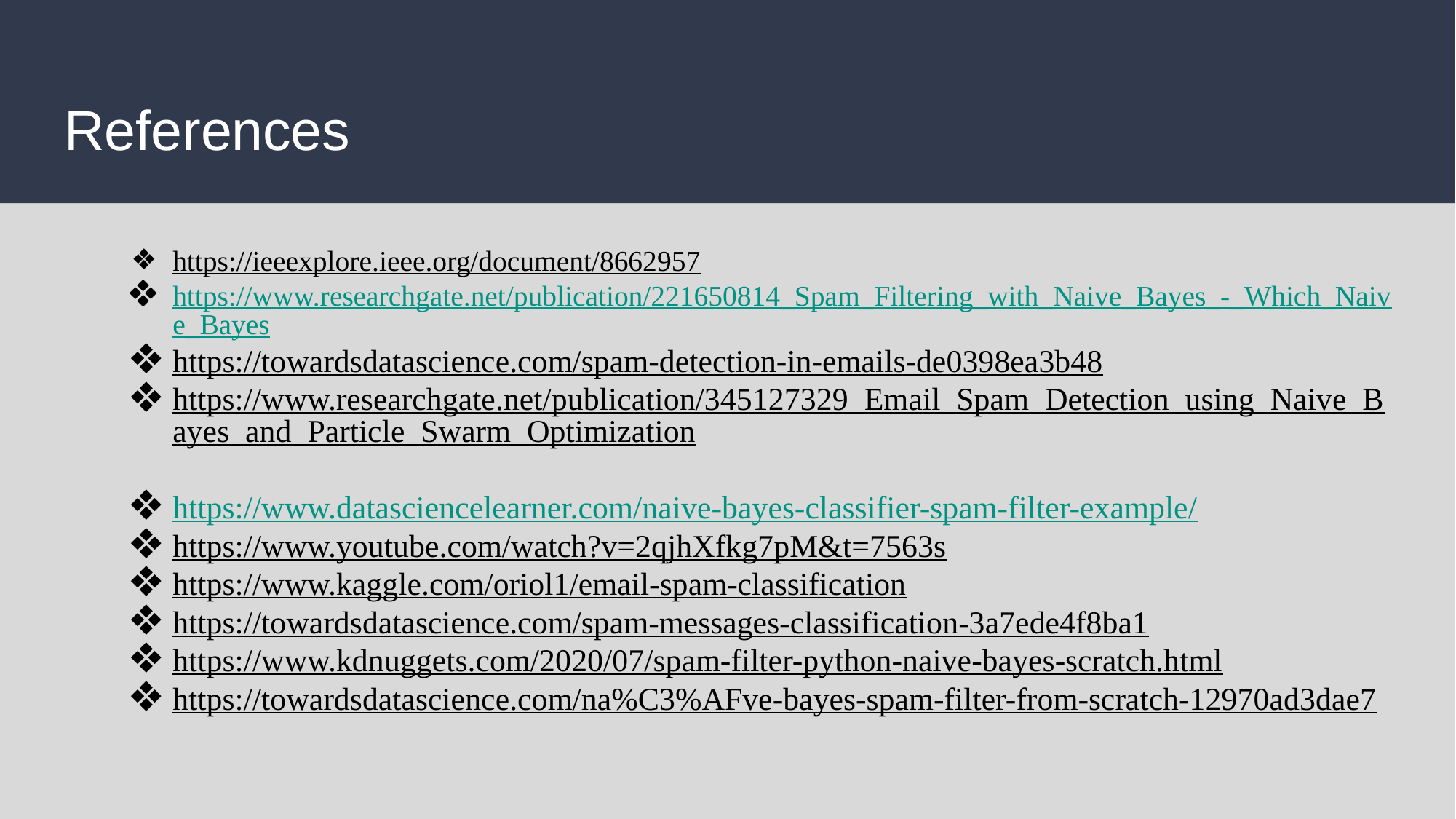

# References
https://ieeexplore.ieee.org/document/8662957
https://www.researchgate.net/publication/221650814_Spam_Filtering_with_Naive_Bayes_-_Which_Naive_Bayes
https://towardsdatascience.com/spam-detection-in-emails-de0398ea3b48
https://www.researchgate.net/publication/345127329_Email_Spam_Detection_using_Naive_Bayes_and_Particle_Swarm_Optimization
https://www.datasciencelearner.com/naive-bayes-classifier-spam-filter-example/
https://www.youtube.com/watch?v=2qjhXfkg7pM&t=7563s
https://www.kaggle.com/oriol1/email-spam-classification
https://towardsdatascience.com/spam-messages-classification-3a7ede4f8ba1
https://www.kdnuggets.com/2020/07/spam-filter-python-naive-bayes-scratch.html
https://towardsdatascience.com/na%C3%AFve-bayes-spam-filter-from-scratch-12970ad3dae7